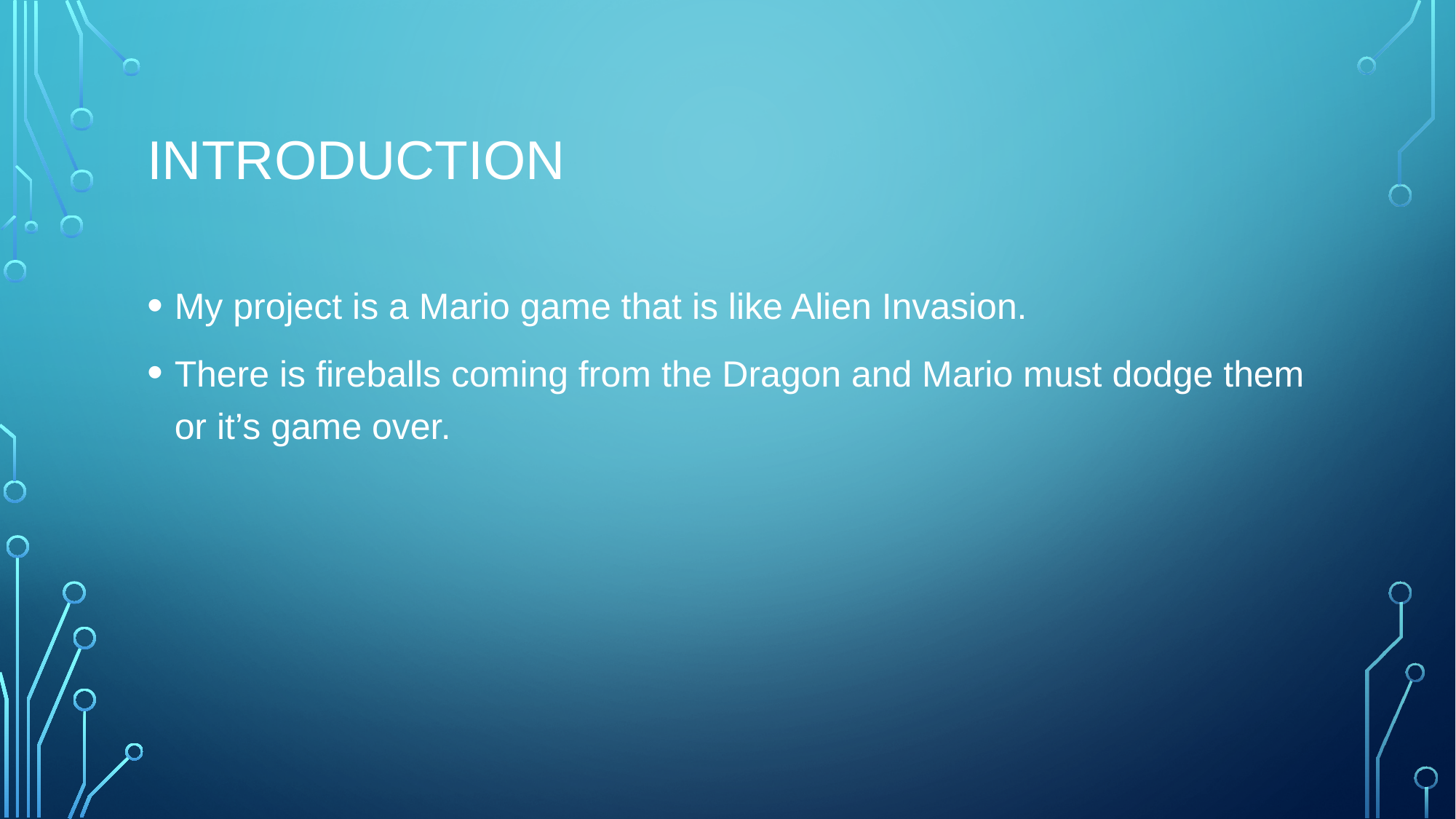

# introduction
My project is a Mario game that is like Alien Invasion.
There is fireballs coming from the Dragon and Mario must dodge them or it’s game over.